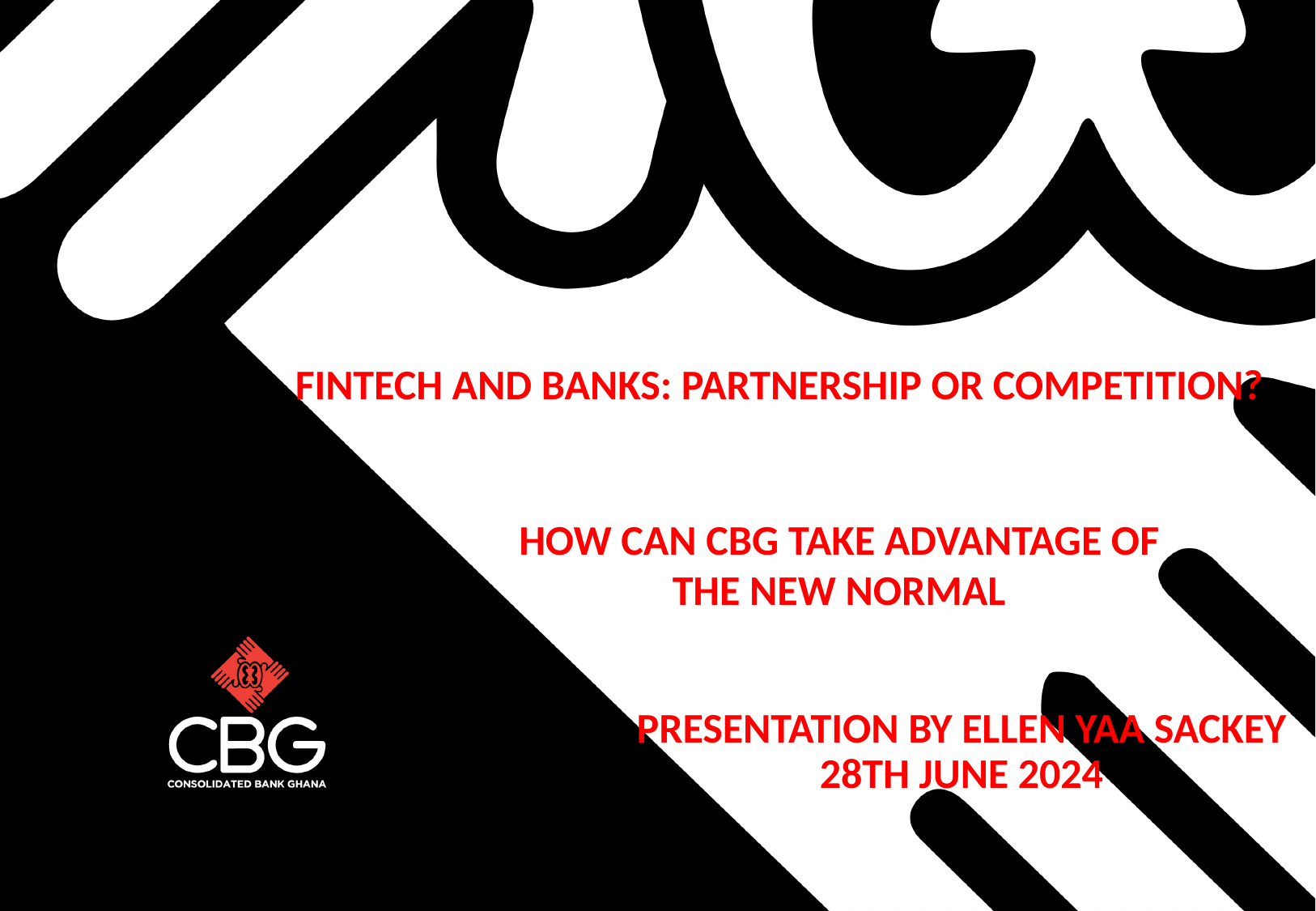

Fintech and Banks: Partnership or Competition?
How CAN CBG TAKE ADVANTAGE OF the New Normal
# PRESENTATION BY ELLEN YAA SACKEY 28th June 2024